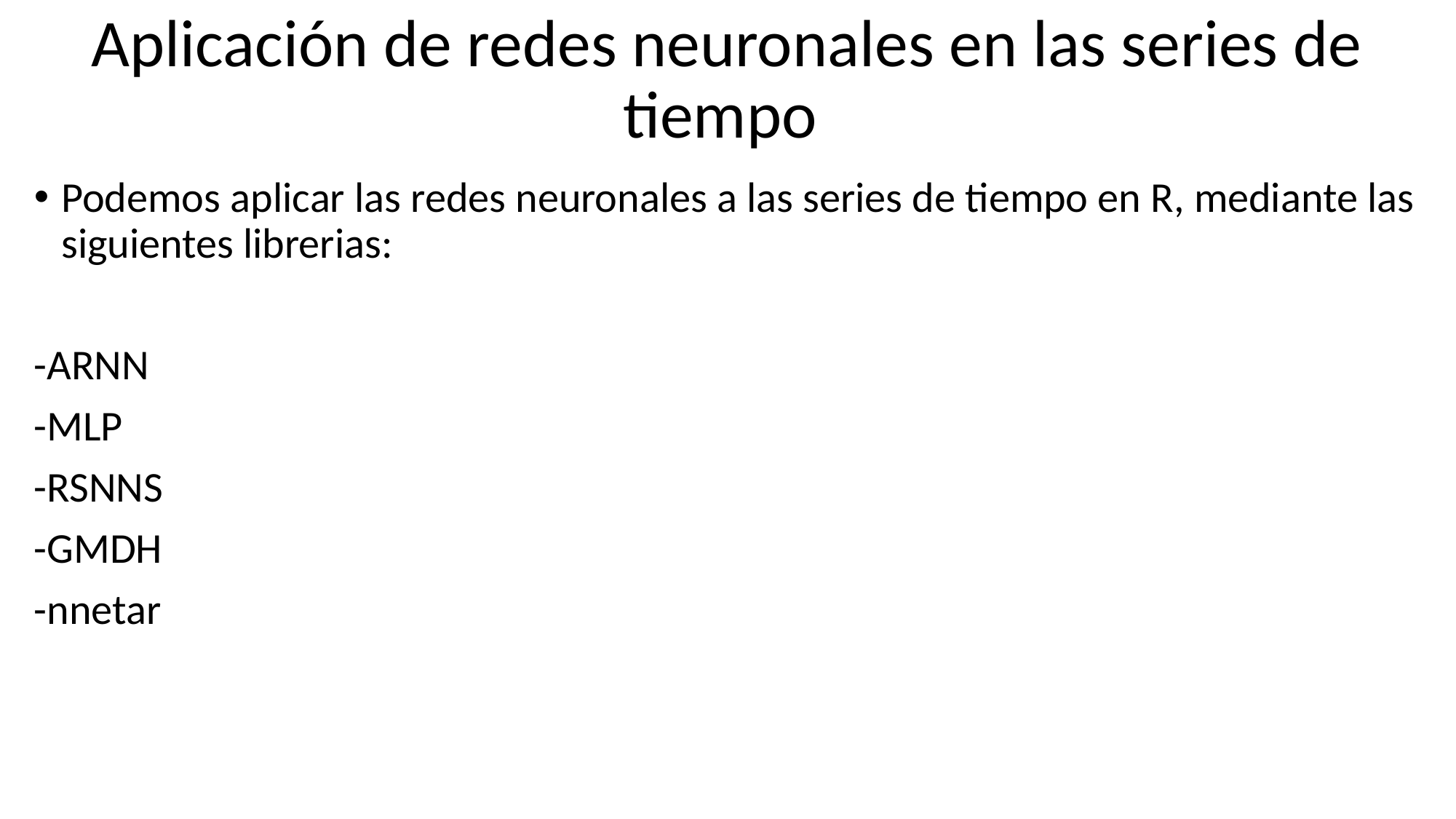

# Aplicación de redes neuronales en las series de tiempo
Podemos aplicar las redes neuronales a las series de tiempo en R, mediante las siguientes librerias:

-ARNN
-MLP
-RSNNS
-GMDH
-nnetar